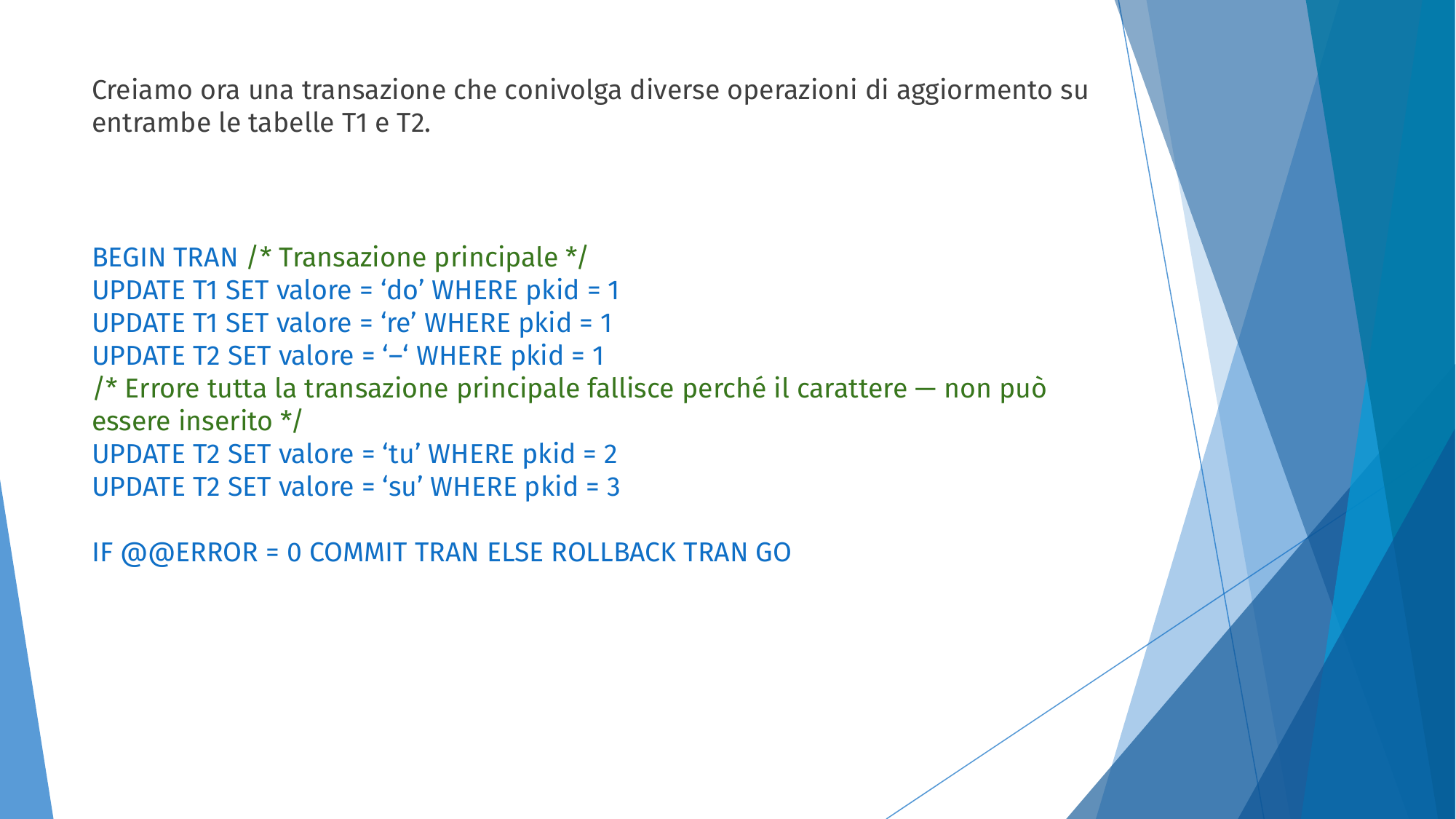

Creiamo ora una transazione che conivolga diverse operazioni di aggiormento su entrambe le tabelle T1 e T2.
BEGIN TRAN /* Transazione principale */
UPDATE T1 SET valore = ‘do’ WHERE pkid = 1
UPDATE T1 SET valore = ‘re’ WHERE pkid = 1
UPDATE T2 SET valore = ‘–‘ WHERE pkid = 1
/* Errore tutta la transazione principale fallisce perché il carattere — non può essere inserito */
UPDATE T2 SET valore = ‘tu’ WHERE pkid = 2
UPDATE T2 SET valore = ‘su’ WHERE pkid = 3
IF @@ERROR = 0 COMMIT TRAN ELSE ROLLBACK TRAN GO